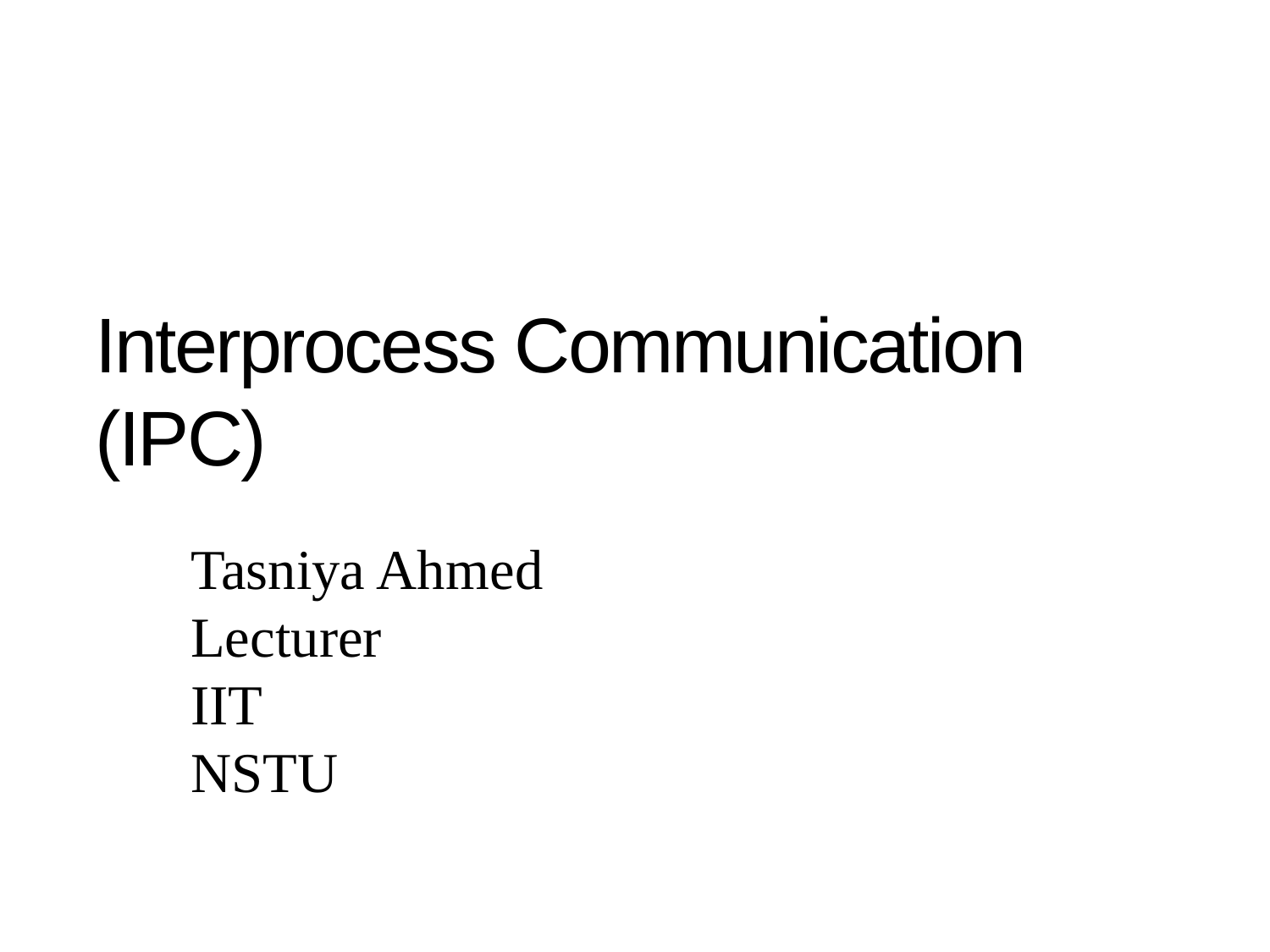

Interprocess Communication (IPC)
Tasniya Ahmed
Lecturer
IIT
NSTU